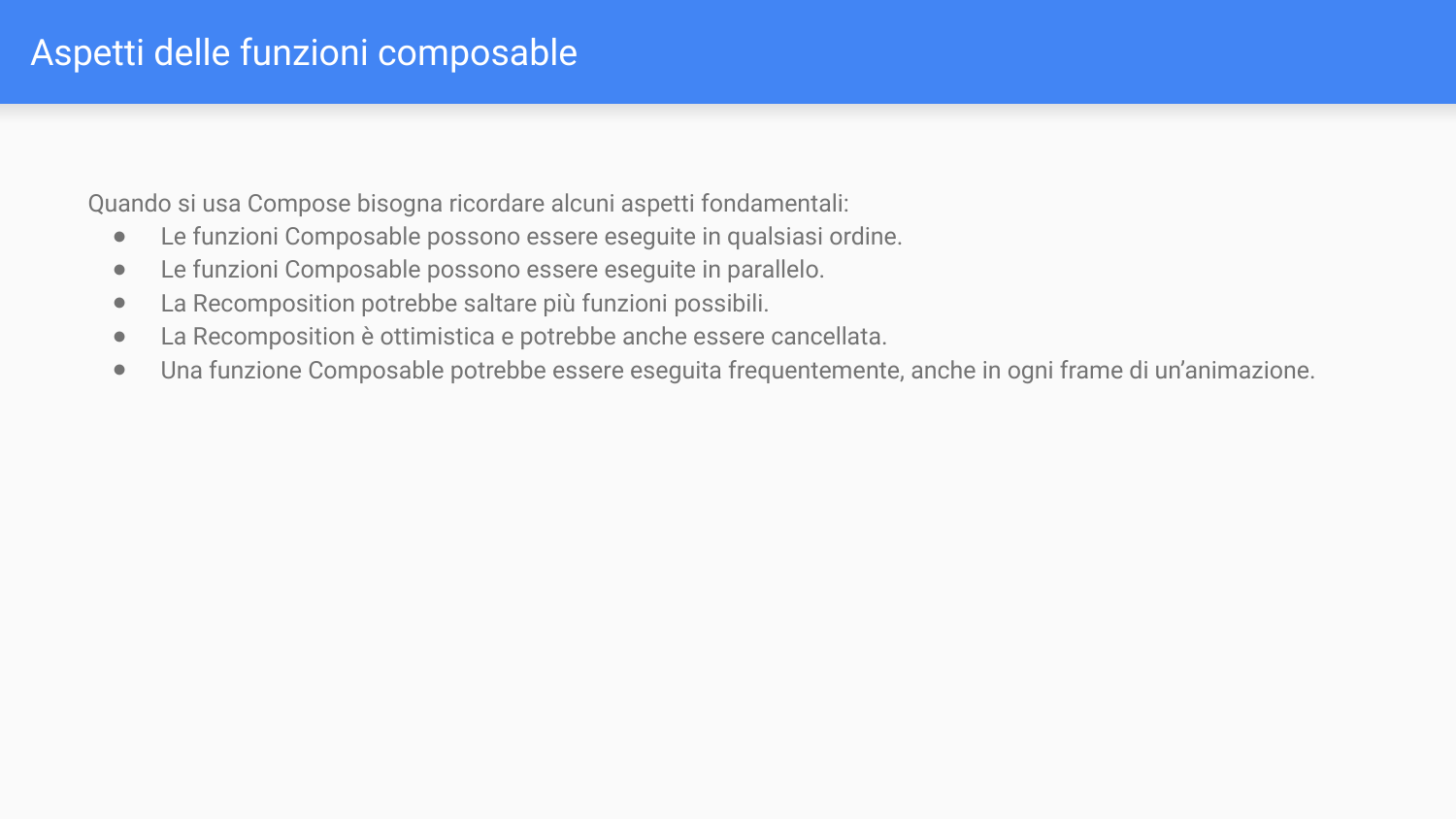

# Aspetti delle funzioni composable
Quando si usa Compose bisogna ricordare alcuni aspetti fondamentali:
Le funzioni Composable possono essere eseguite in qualsiasi ordine.
Le funzioni Composable possono essere eseguite in parallelo.
La Recomposition potrebbe saltare più funzioni possibili.
La Recomposition è ottimistica e potrebbe anche essere cancellata.
Una funzione Composable potrebbe essere eseguita frequentemente, anche in ogni frame di un’animazione.